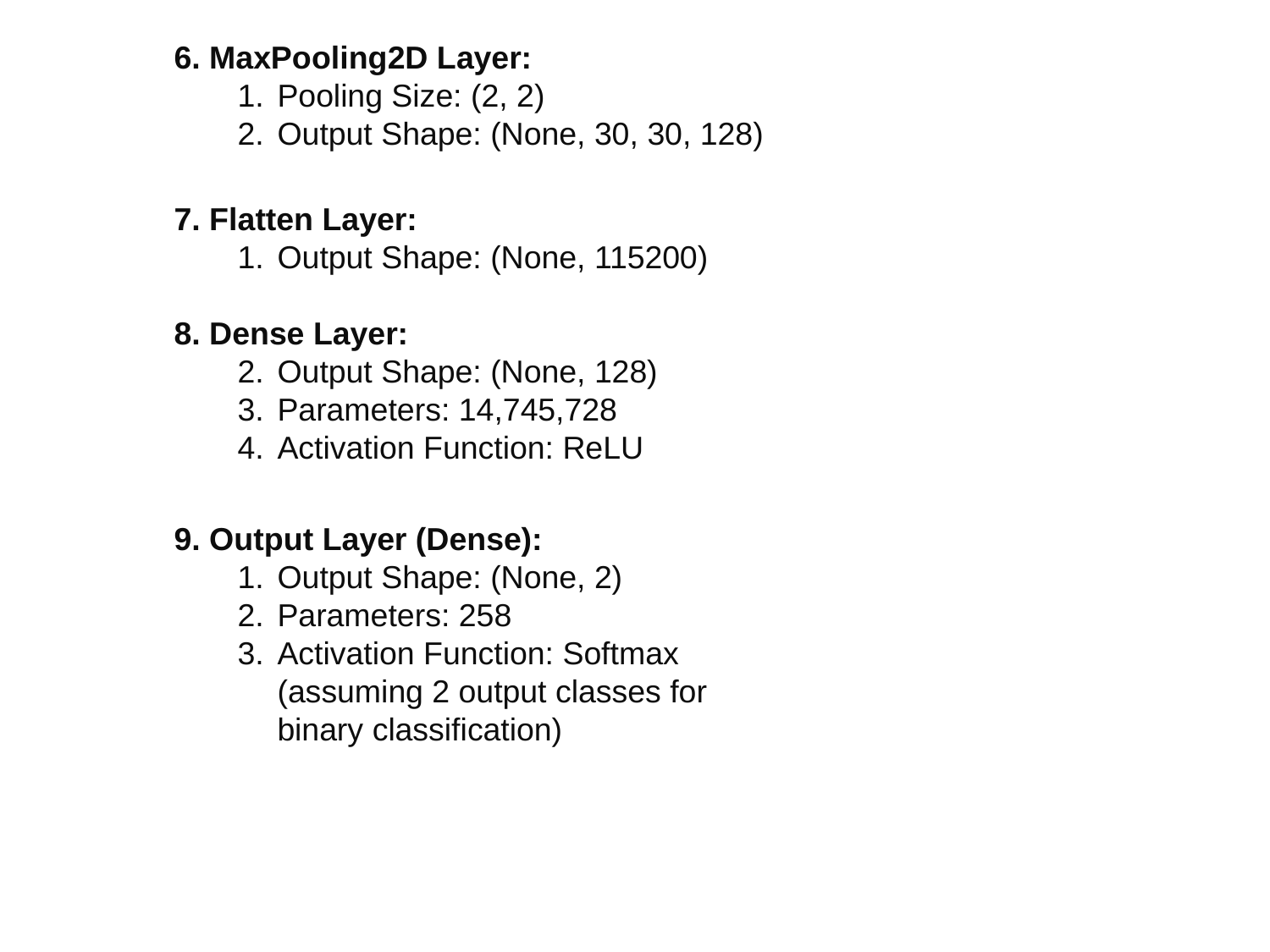

6. MaxPooling2D Layer:
Pooling Size: (2, 2)
Output Shape: (None, 30, 30, 128)
7. Flatten Layer:
Output Shape: (None, 115200)

8. Dense Layer:
Output Shape: (None, 128)
Parameters: 14,745,728
Activation Function: ReLU
9. Output Layer (Dense):
Output Shape: (None, 2)
Parameters: 258
Activation Function: Softmax (assuming 2 output classes for binary classification)